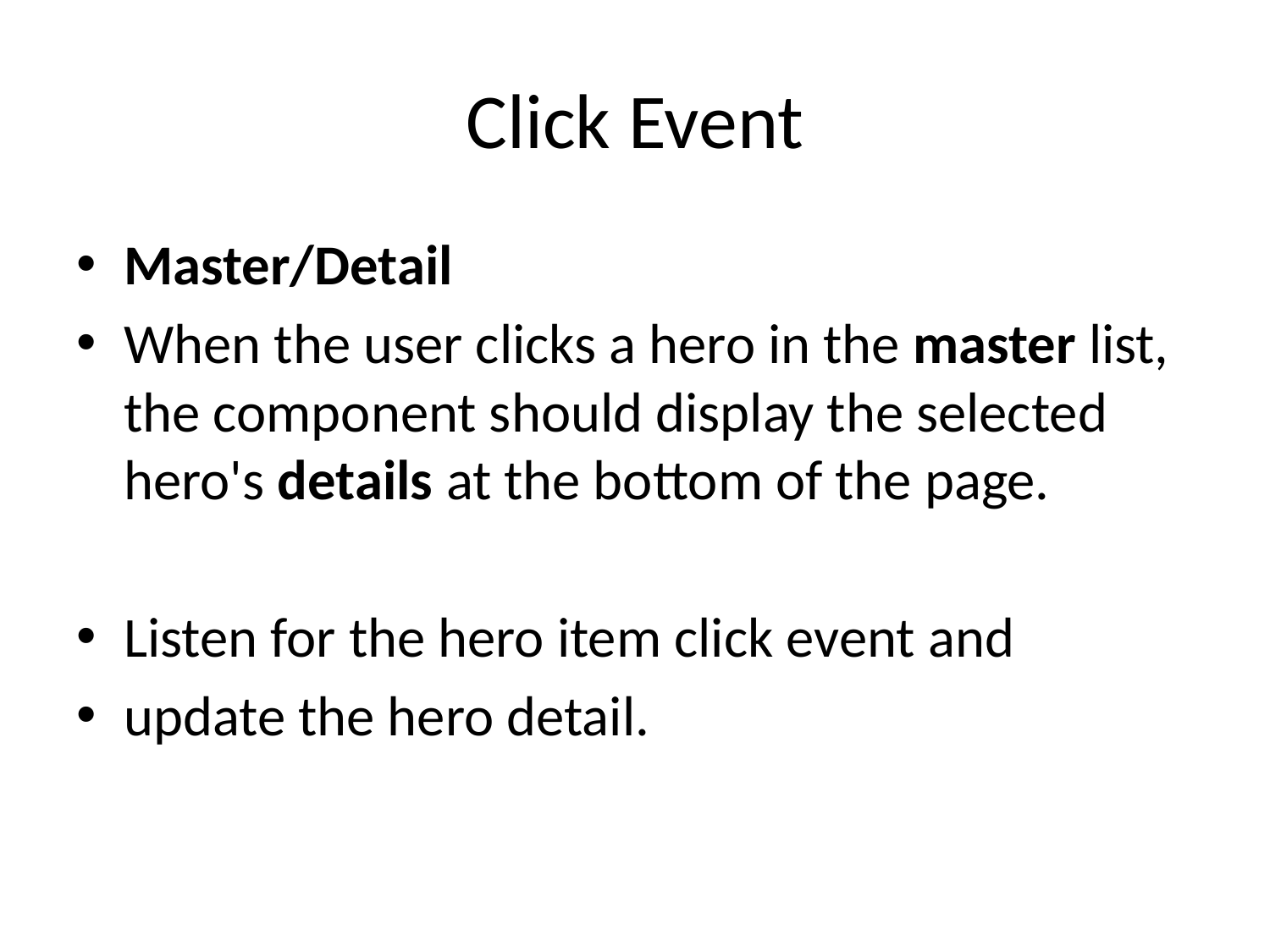

# Click Event
Master/Detail
When the user clicks a hero in the master list, the component should display the selected hero's details at the bottom of the page.

Listen for the hero item click event and
update the hero detail.